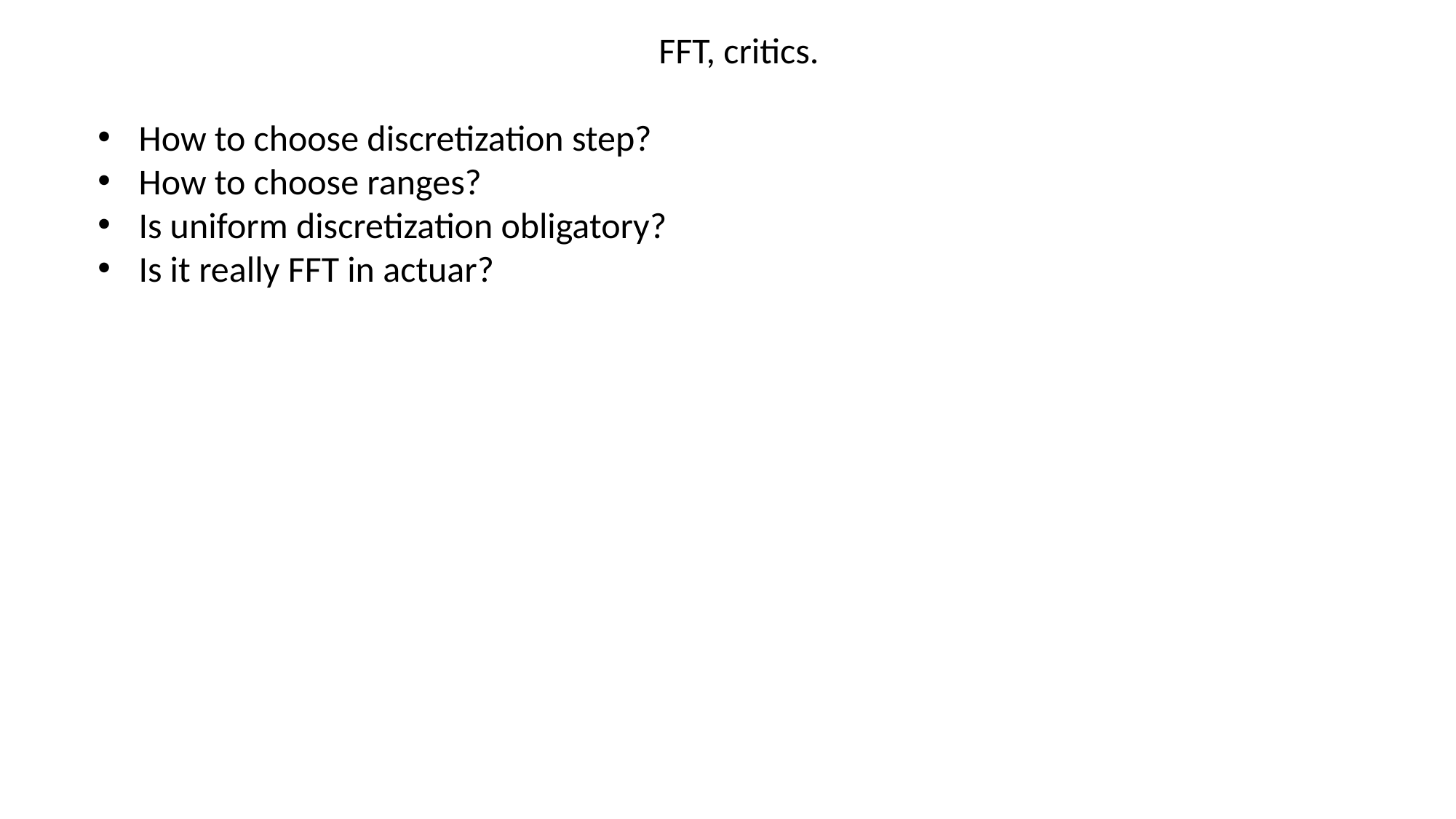

FFT, critics.

How to choose discretization step?
How to choose ranges?
Is uniform discretization obligatory?
Is it really FFT in actuar?